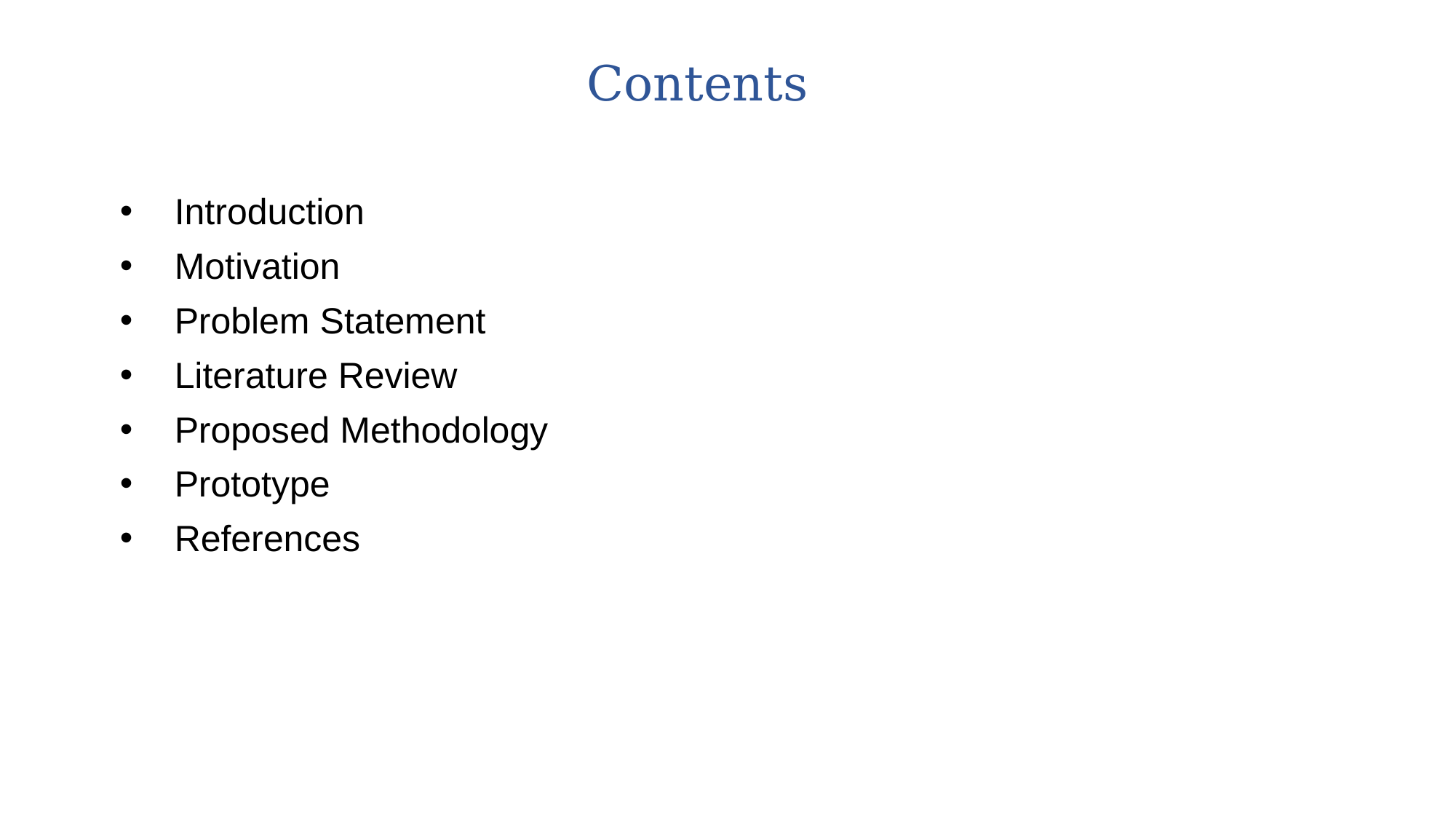

# Contents
Introduction
Motivation
Problem Statement
Literature Review
Proposed Methodology
Prototype
References